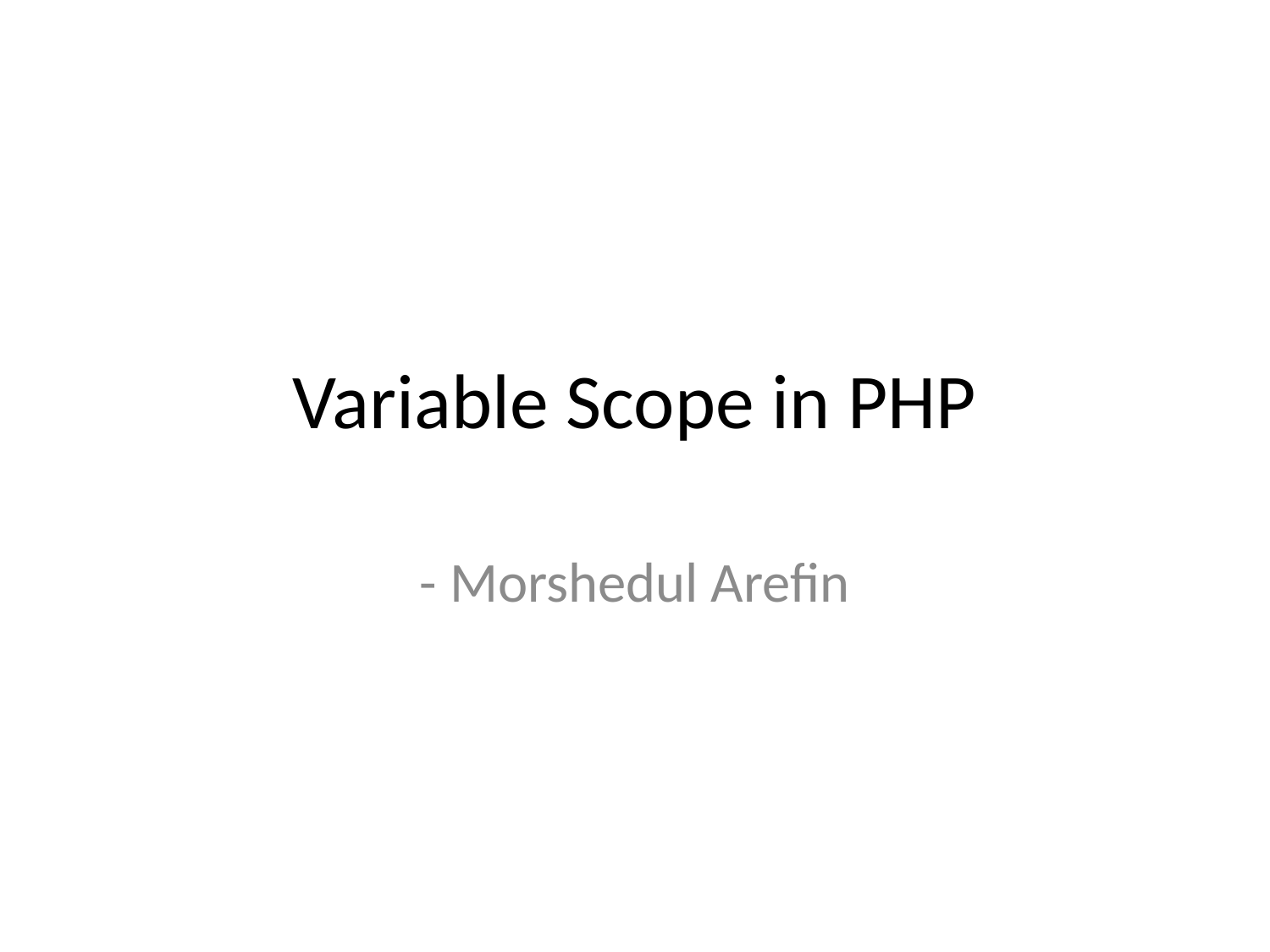

# Variable Scope in PHP
- Morshedul Arefin